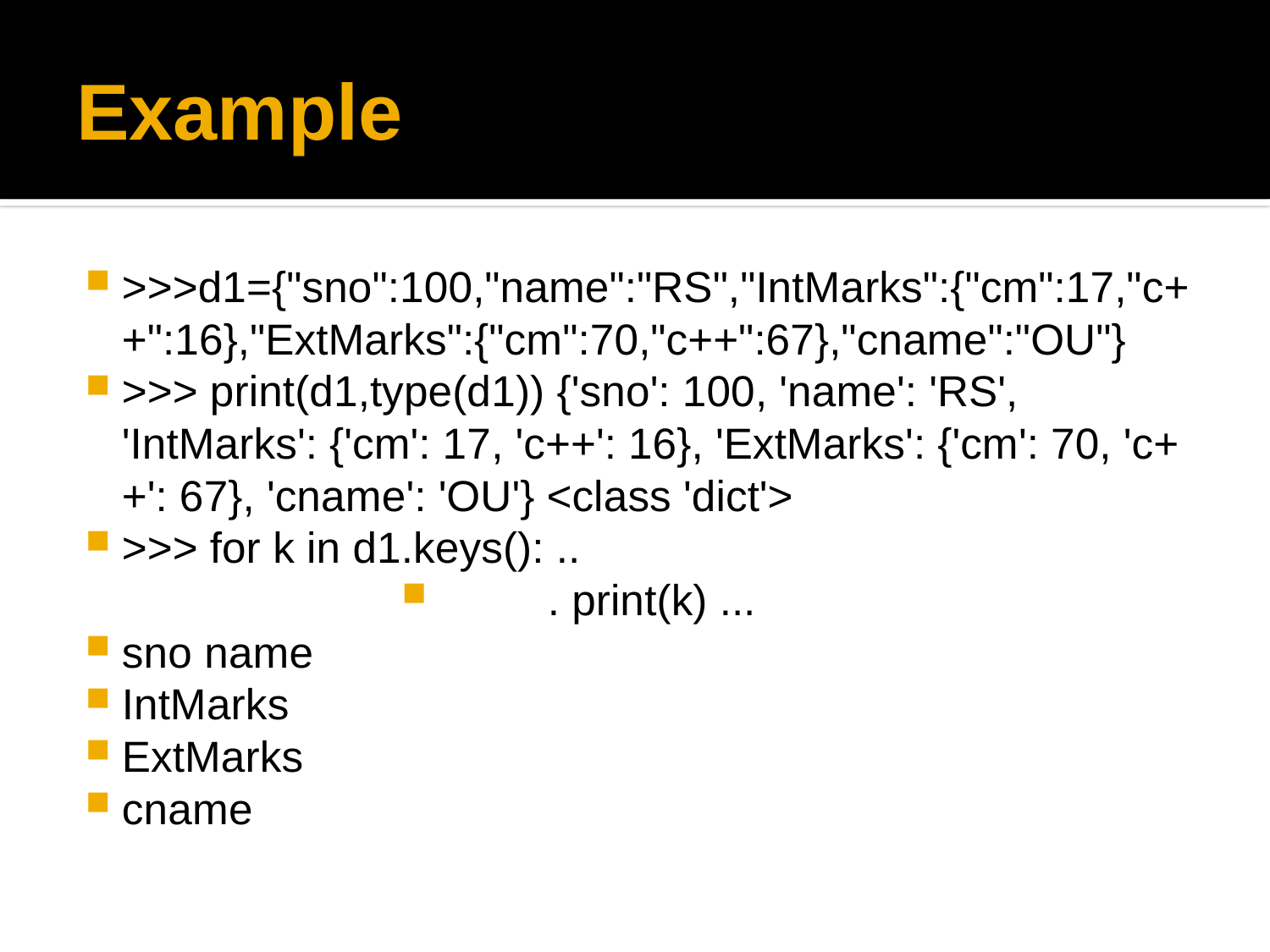

# Example
>>>d1={"sno":100,"name":"RS","IntMarks":{"cm":17,"c++":16},"ExtMarks":{"cm":70,"c++":67},"cname":"OU"}
>>> print(d1,type(d1)) {'sno': 100, 'name': 'RS', 'IntMarks': {'cm': 17, 'c++': 16}, 'ExtMarks': {'cm': 70, 'c++': 67}, 'cname': 'OU'} <class 'dict'>
>>> for k in d1.keys(): ..
. print(k) ...
sno name
IntMarks
ExtMarks
cname